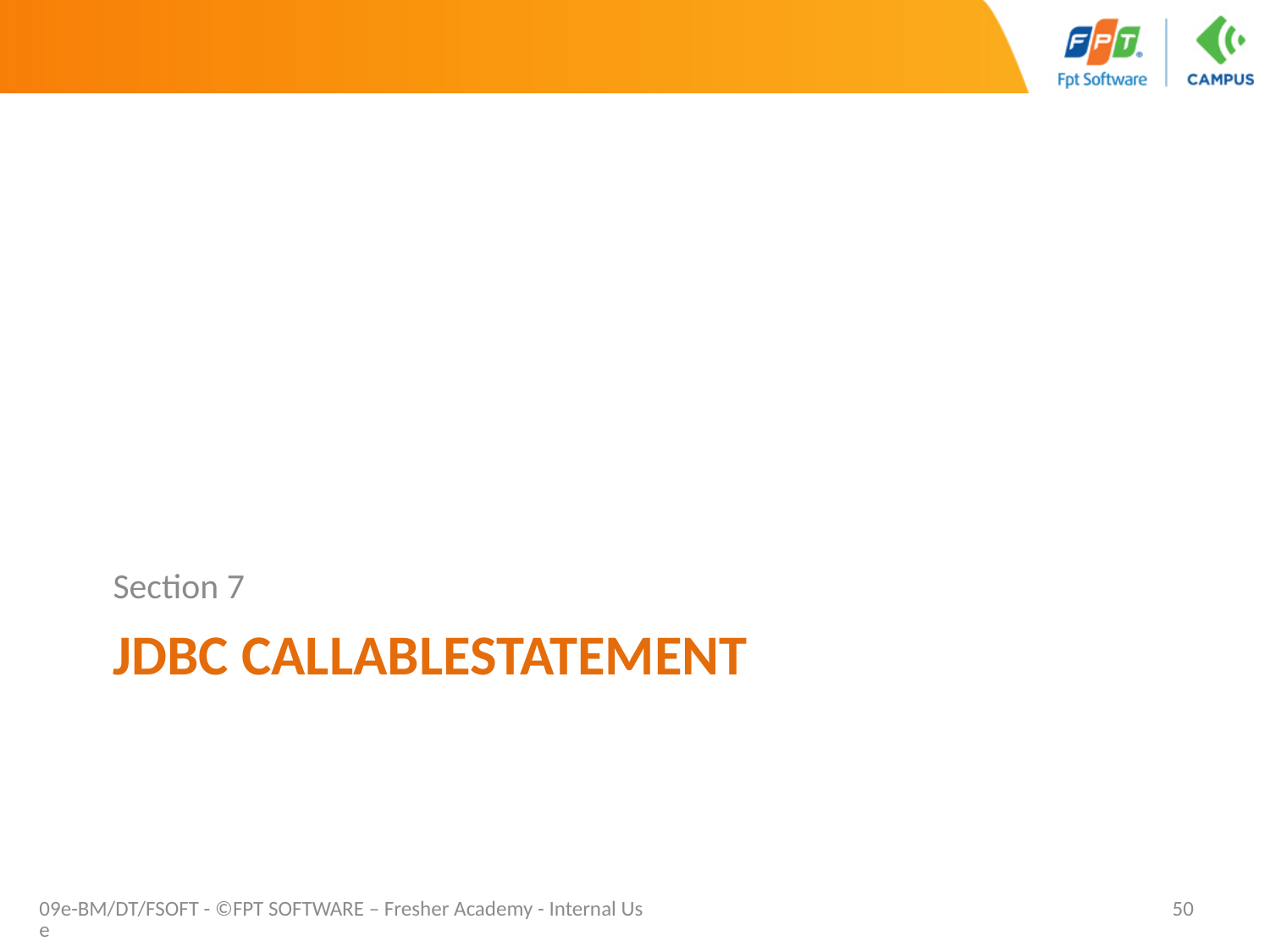

Section 7
# Jdbc Callablestatement
09e-BM/DT/FSOFT - ©FPT SOFTWARE – Fresher Academy - Internal Use
50